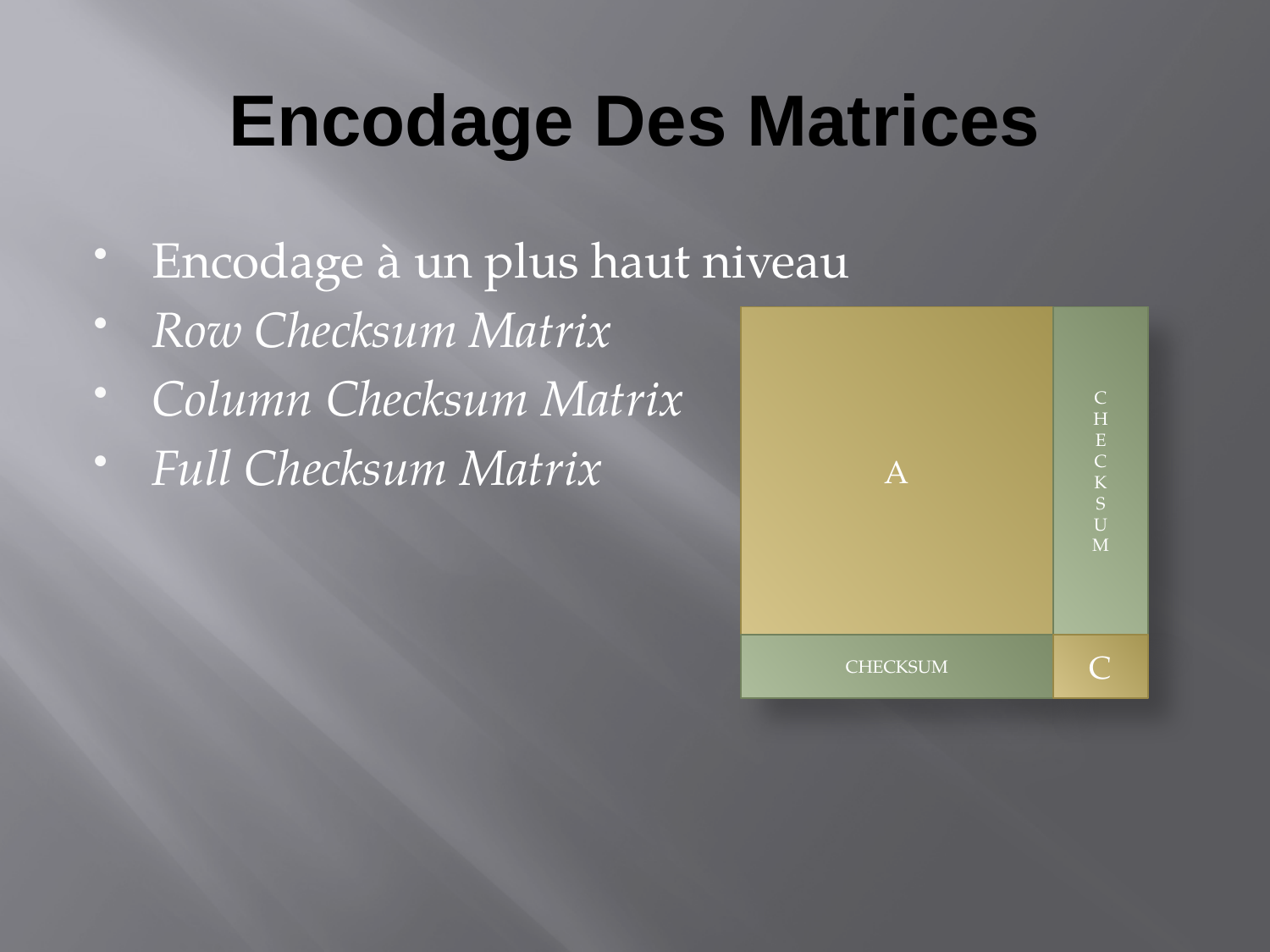

# Encodage Des Matrices
Encodage à un plus haut niveau
Row Checksum Matrix
Column Checksum Matrix
Full Checksum Matrix

A
C
H
E
C
K
S
U
M
CHECKSUM
C